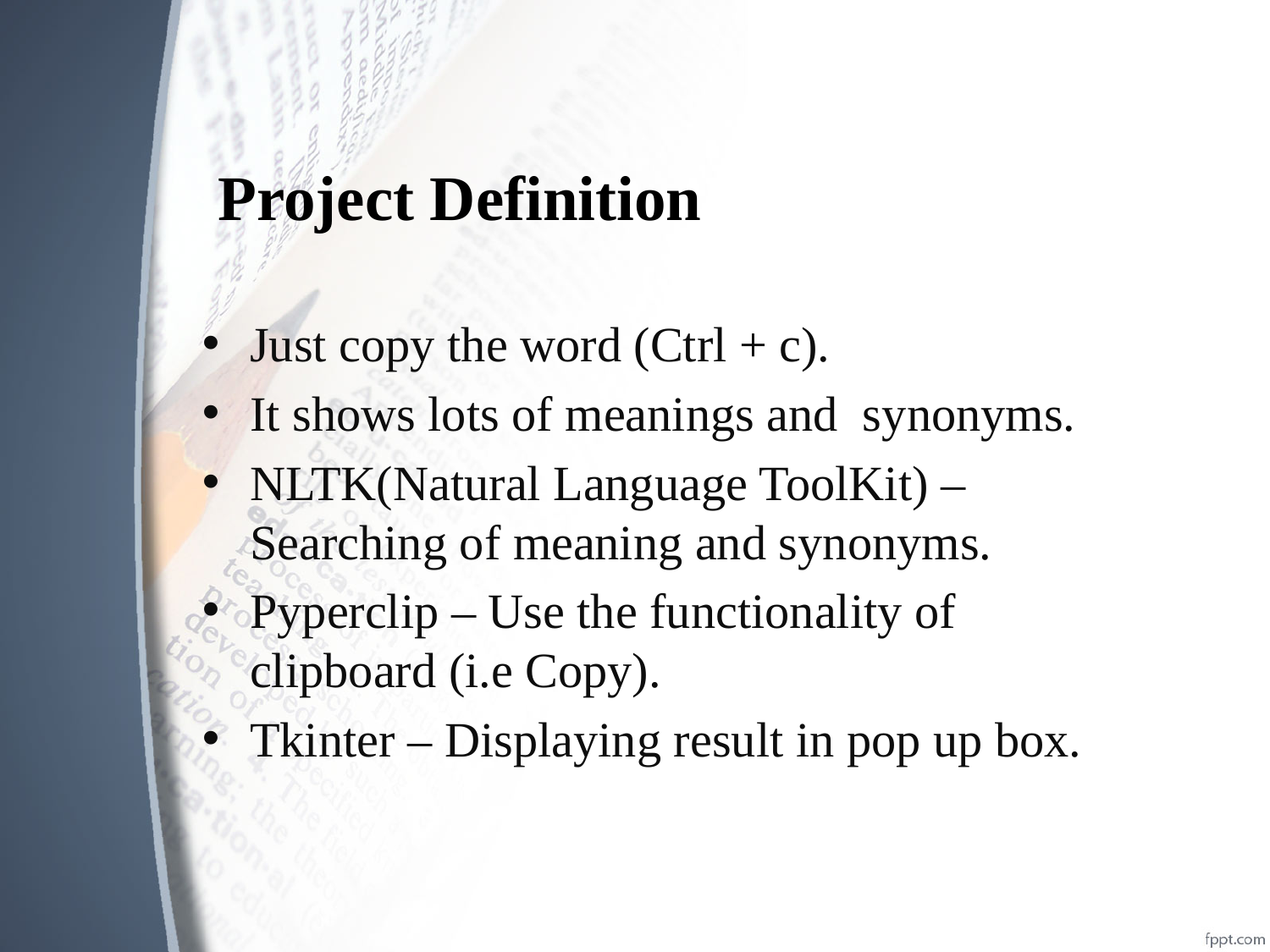

# Project Definition
Just copy the word (Ctrl + c).
It shows lots of meanings and  synonyms.
NLTK(Natural Language ToolKit) – Searching of meaning and synonyms.
Pyperclip – Use the functionality of clipboard (i.e Copy).
Tkinter – Displaying result in pop up box.